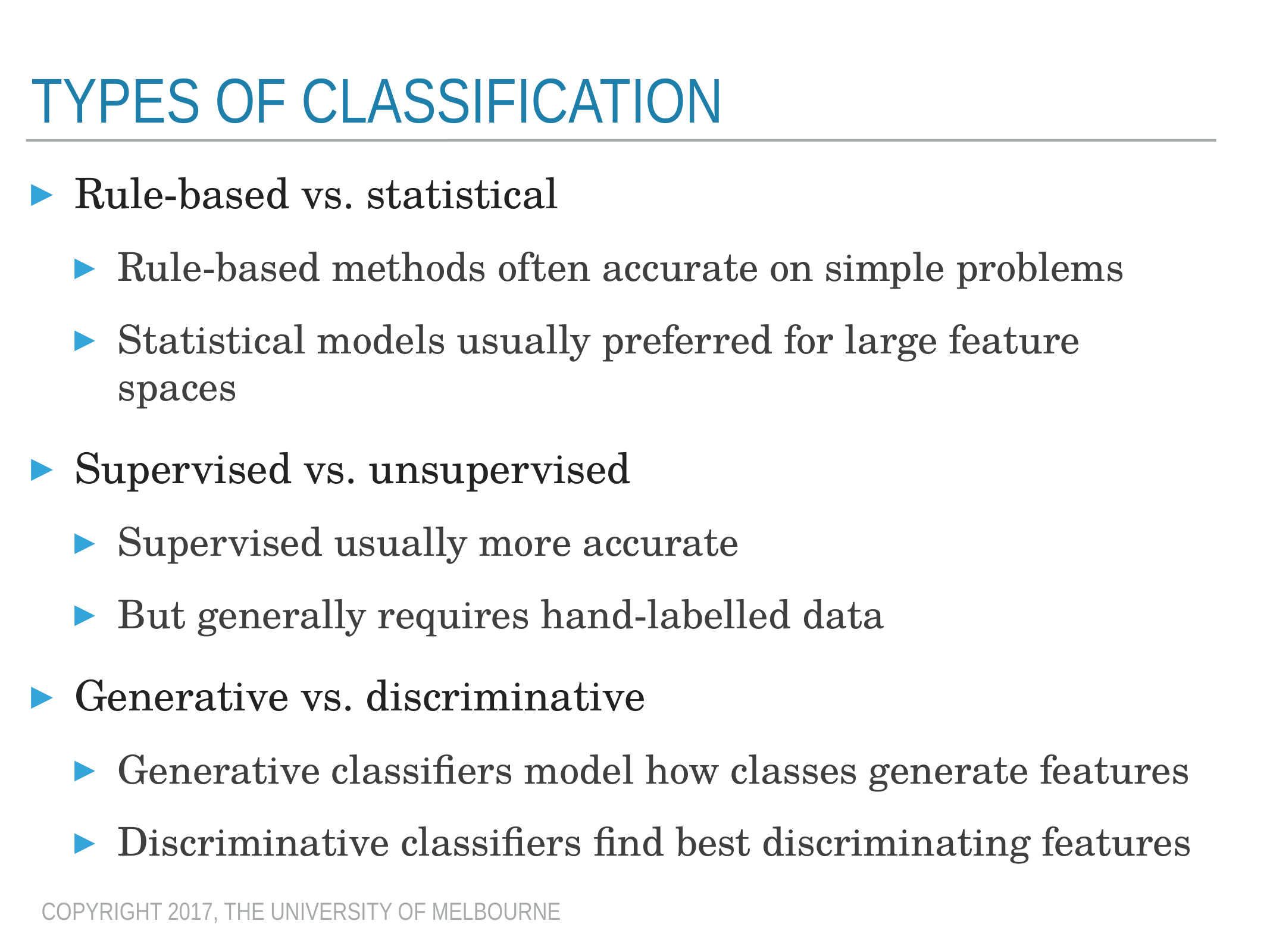

# Types of classification
Rule-based vs. statistical
Rule-based methods often accurate on simple problems
Statistical models usually preferred for large feature spaces
Supervised vs. unsupervised
Supervised usually more accurate
But generally requires hand-labelled data
Generative vs. discriminative
Generative classifiers model how classes generate features
Discriminative classifiers find best discriminating features